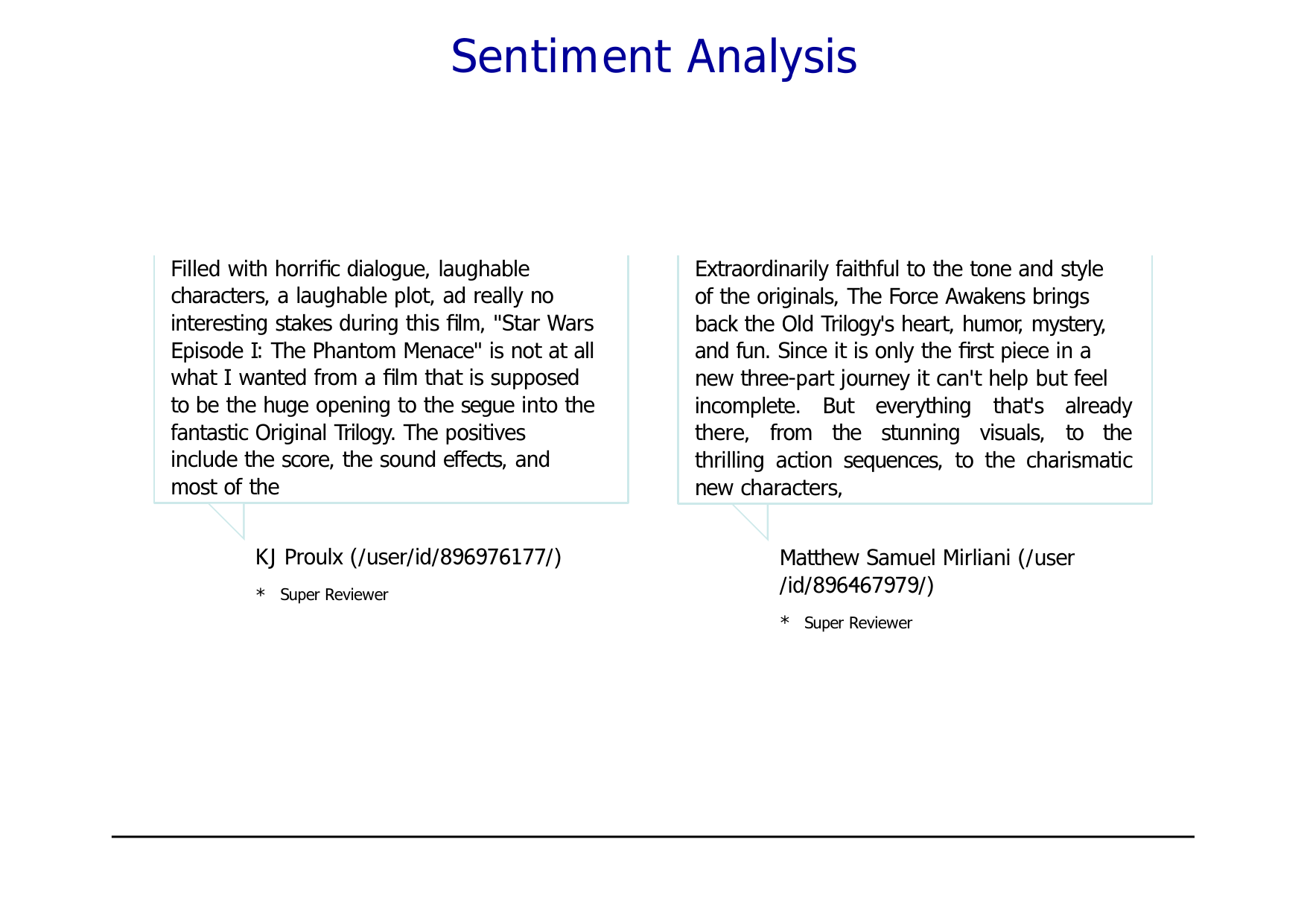

# Sentiment Analysis
Filled with horrific dialogue, laughable characters, a laughable plot, ad really no interesting stakes during this film, "Star Wars Episode I: The Phantom Menace" is not at all what I wanted from a film that is supposed to be the huge opening to the segue into the fantastic Original Trilogy. The positives include the score, the sound effects, and most of the

KJ Proulx (/user/id/896976177/)
* Super Reviewer
Extraordinarily faithful to the tone and style of the originals, The Force Awakens brings back the Old Trilogy's heart, humor, mystery, and fun. Since it is only the first piece in a new three-part journey it can't help but feel
incomplete. But everything that's already there, from the stunning visuals, to the thrilling action sequences, to the charismatic new characters,

Matthew Samuel Mirliani (/user
/id/896467979/)
* Super Reviewer